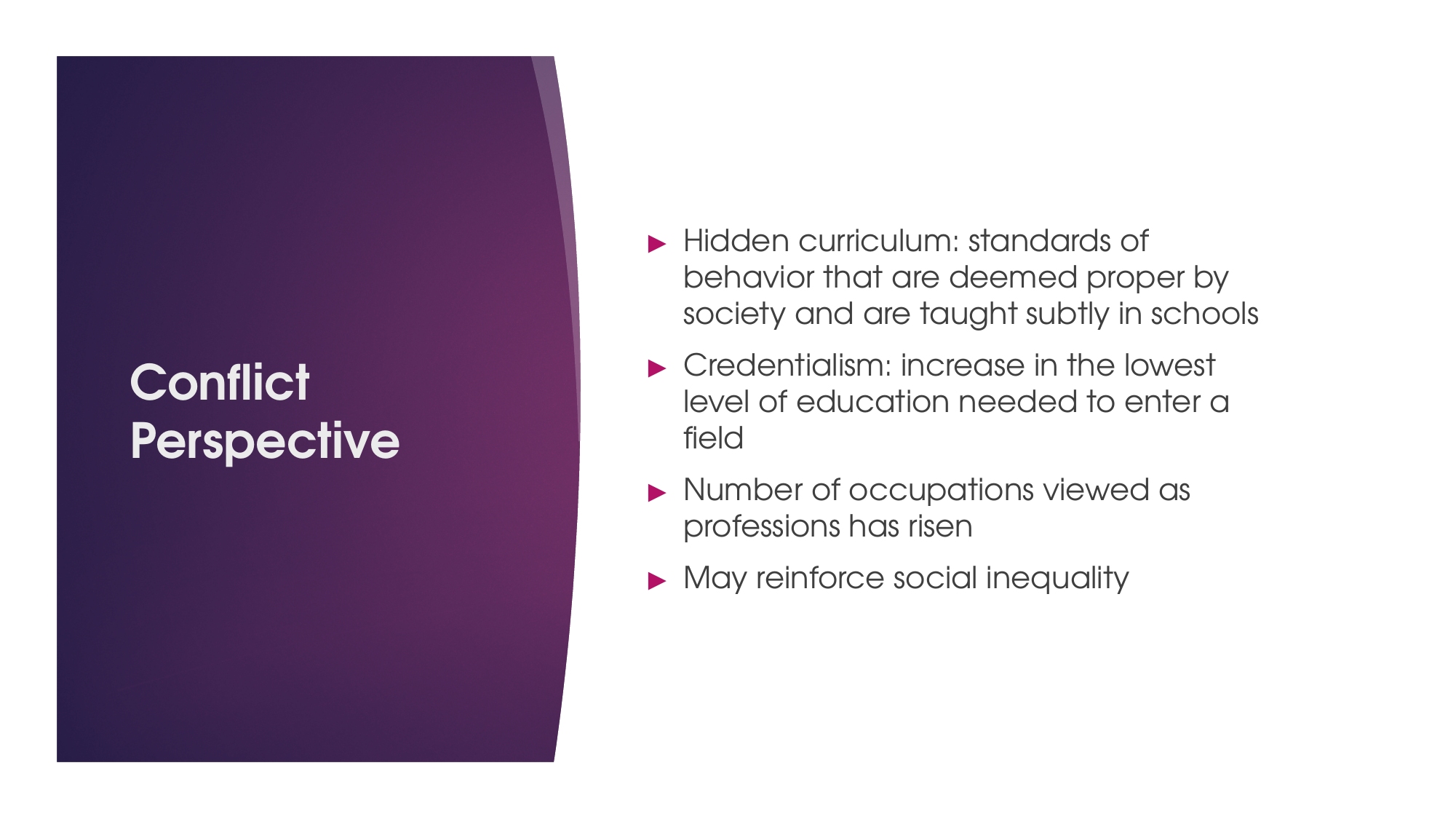

Hidden curriculum: standards of behavior that are deemed proper by society and are taught subtly in schools
Credentialism: increase in the lowest level of education needed to enter a field
Number of occupations viewed as professions has risen
May reinforce social inequality
# Conflict Perspective